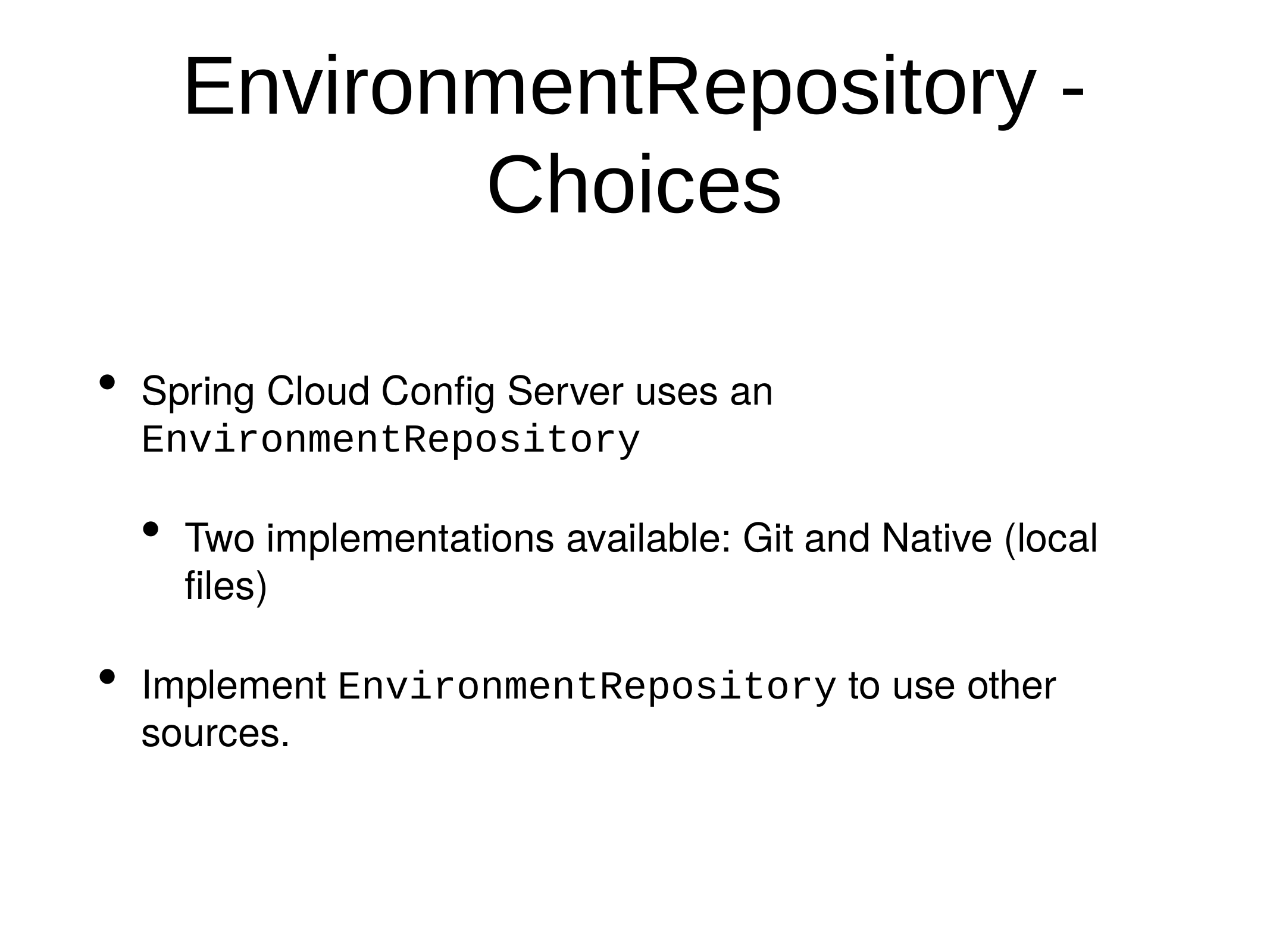

# EnvironmentRepository - Choices
Spring Cloud Config Server uses an EnvironmentRepository
Two implementations available: Git and Native (local files)
Implement EnvironmentRepository to use other sources.